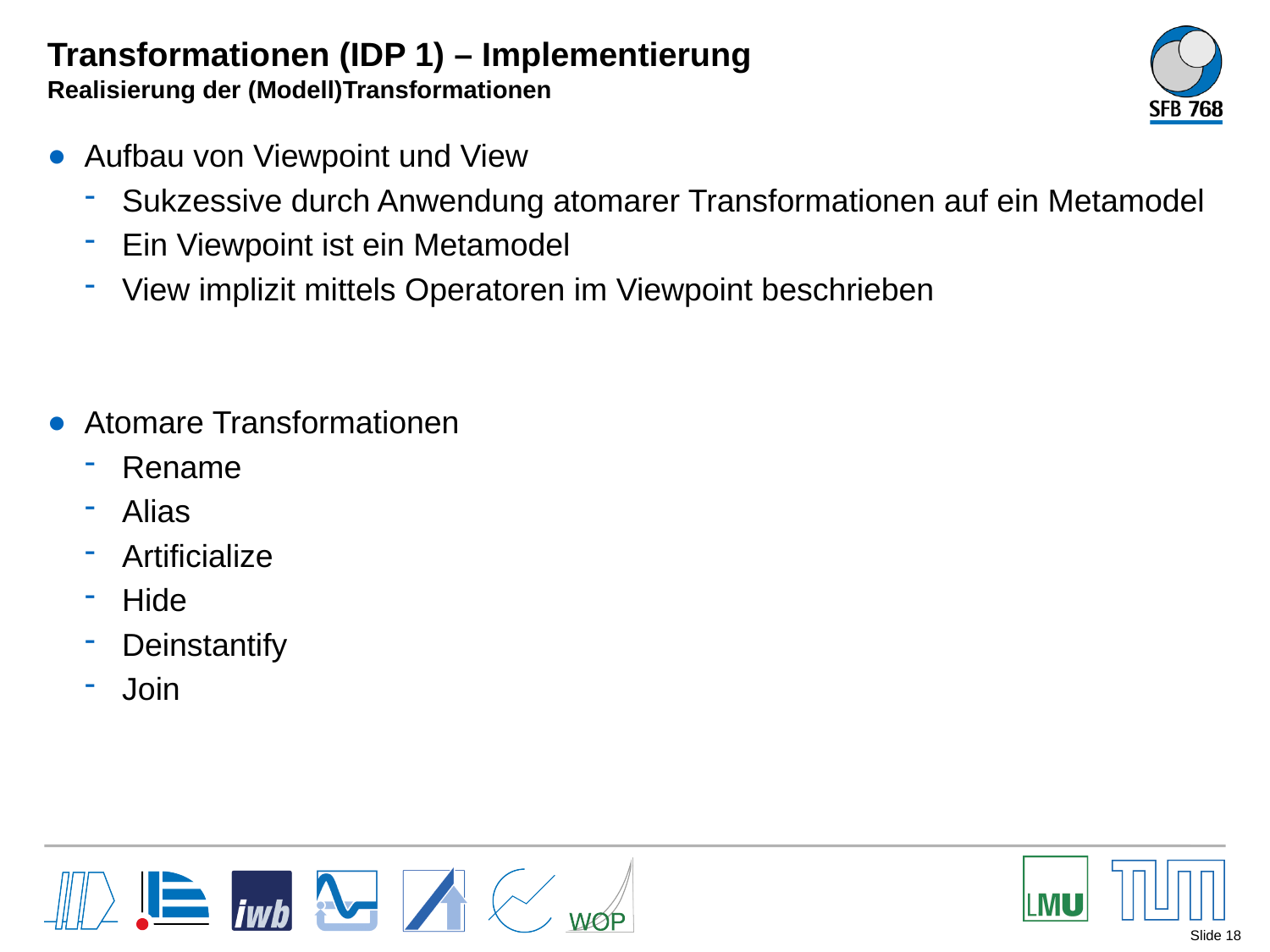

# Transformationen (IDP 1) – Implementierung Realisierung der (Modell)Transformationen
Aufbau von Viewpoint und View
Sukzessive durch Anwendung atomarer Transformationen auf ein Metamodel
Ein Viewpoint ist ein Metamodel
View implizit mittels Operatoren im Viewpoint beschrieben

Atomare Transformationen
Rename
Alias
Artificialize
Hide
Deinstantify
Join